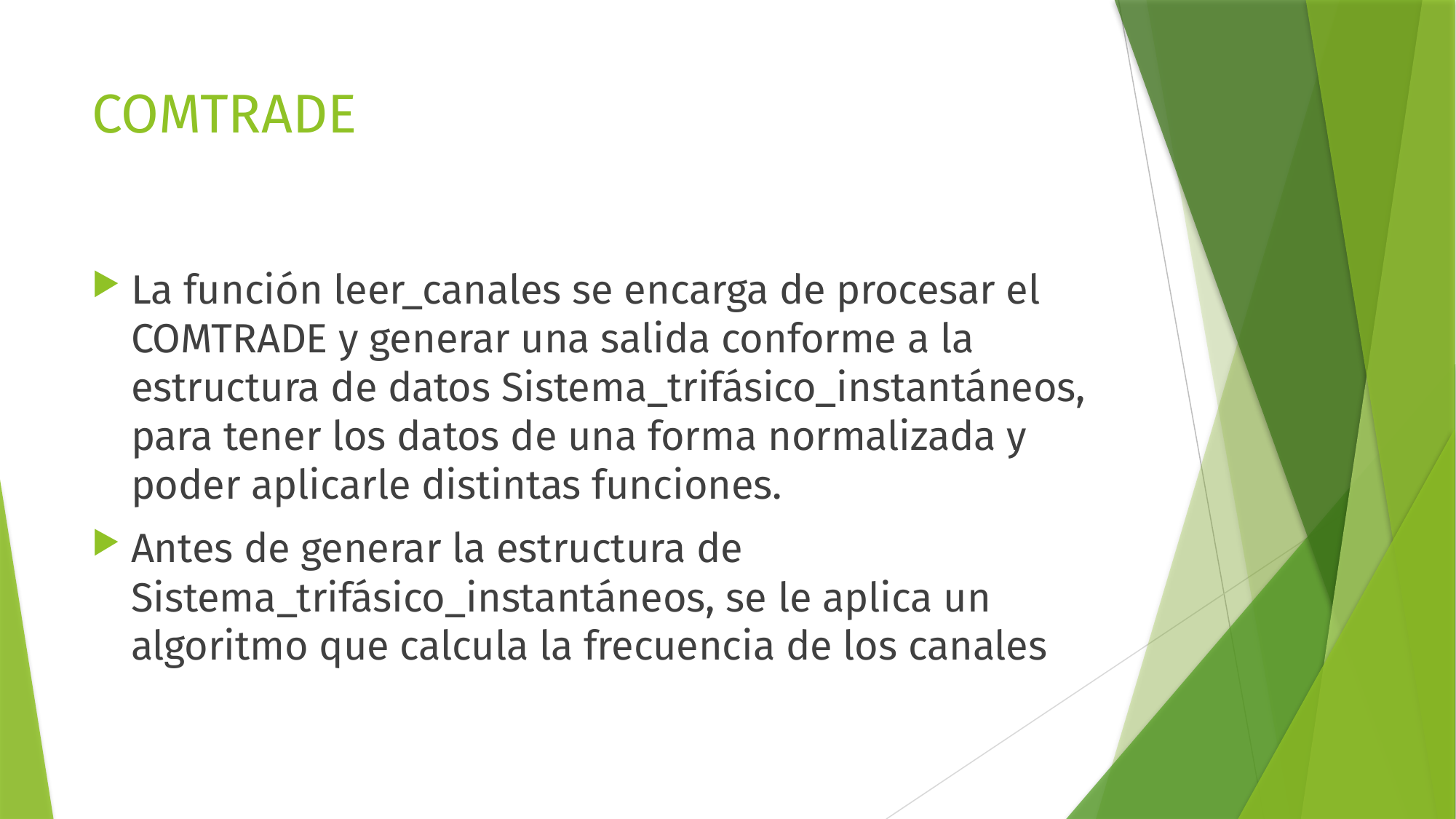

# COMTRADE
La función leer_canales se encarga de procesar el COMTRADE y generar una salida conforme a la estructura de datos Sistema_trifásico_instantáneos, para tener los datos de una forma normalizada y poder aplicarle distintas funciones.
Antes de generar la estructura de Sistema_trifásico_instantáneos, se le aplica un algoritmo que calcula la frecuencia de los canales